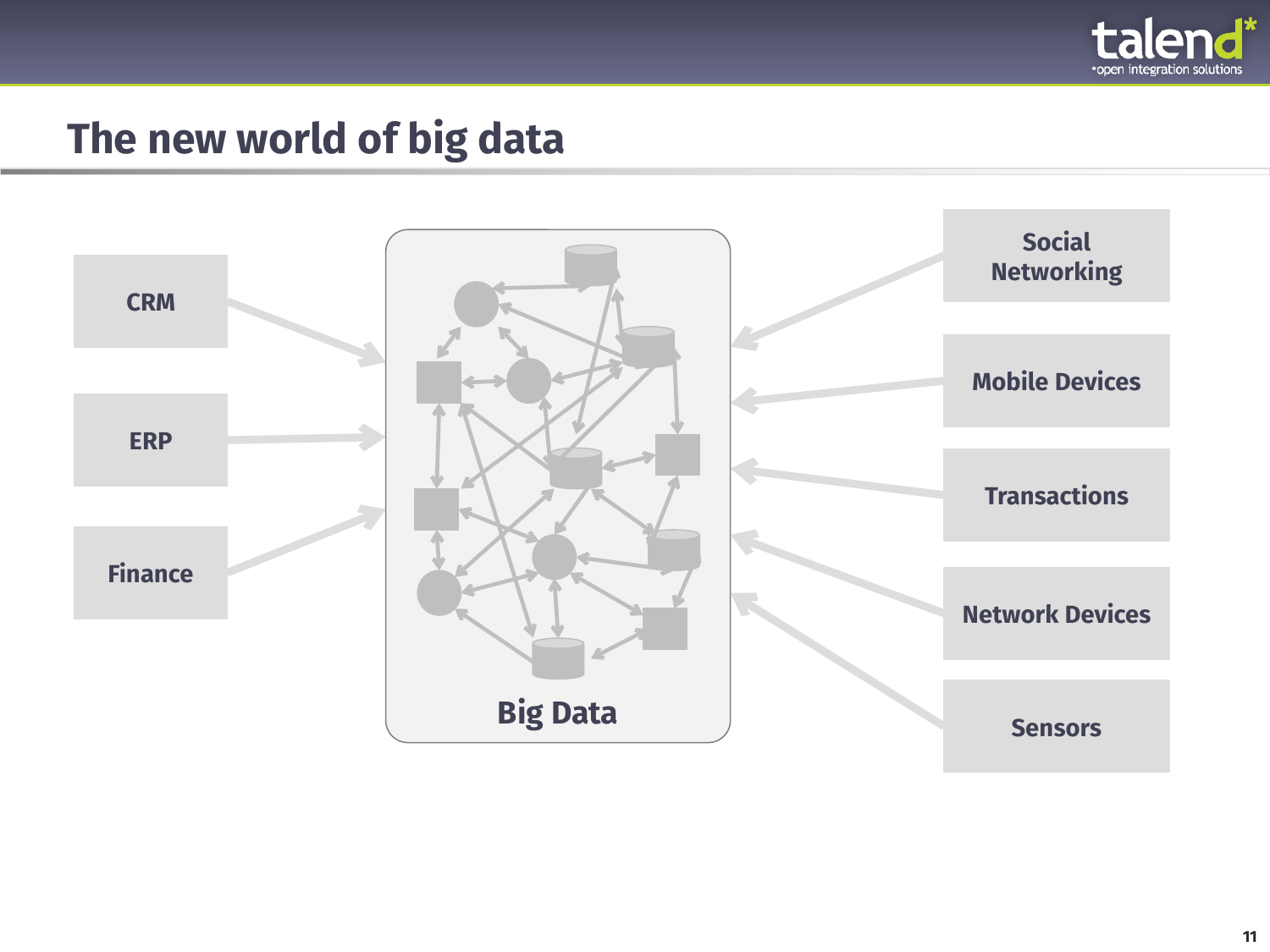

The new world of big data
Social Networking
Big Data

CRM

Mobile Devices

ERP

Transactions

Finance

Network Devices

Sensors